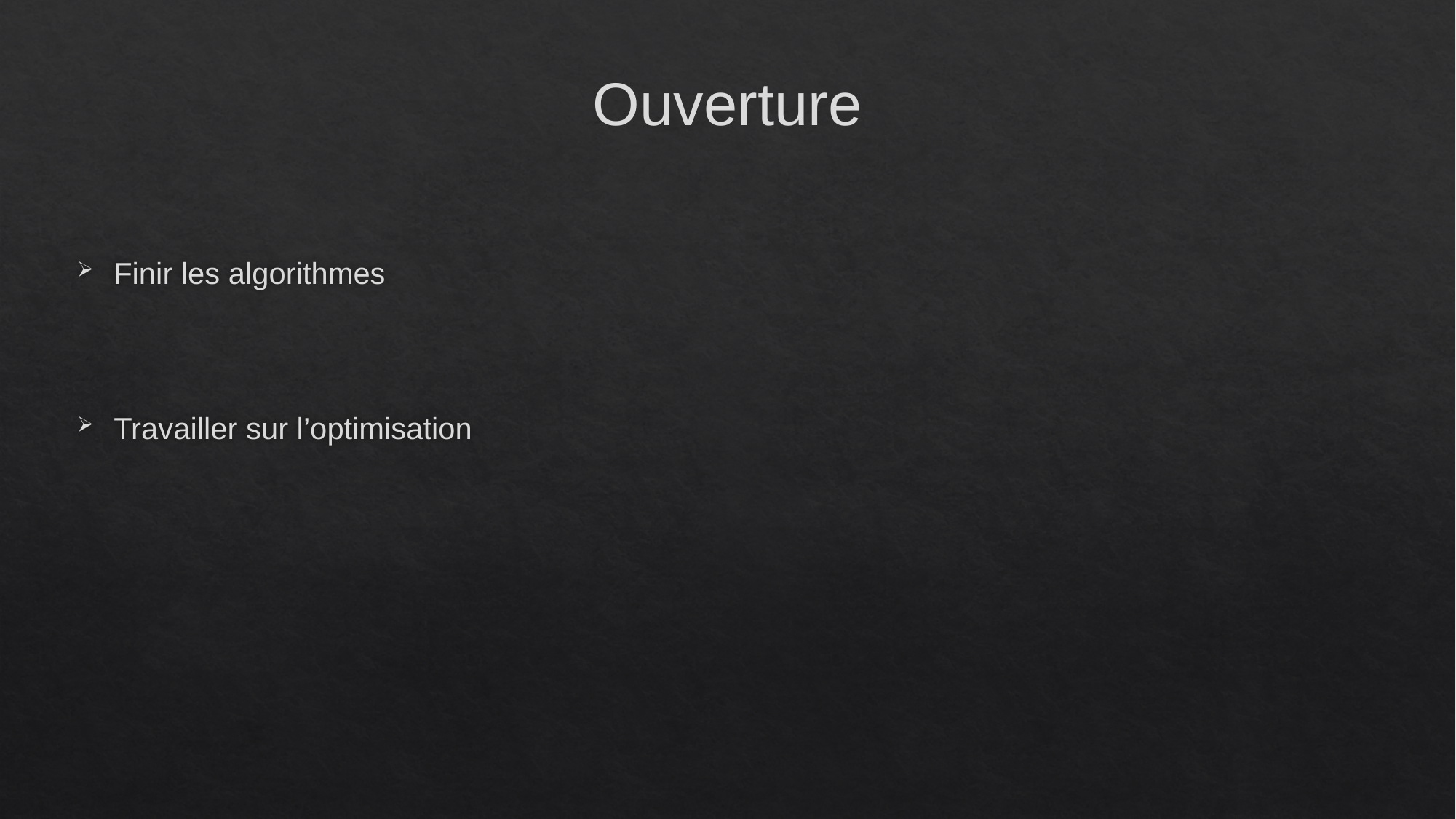

# Finir les algorithmes

Travailler sur l’optimisation
Ouverture